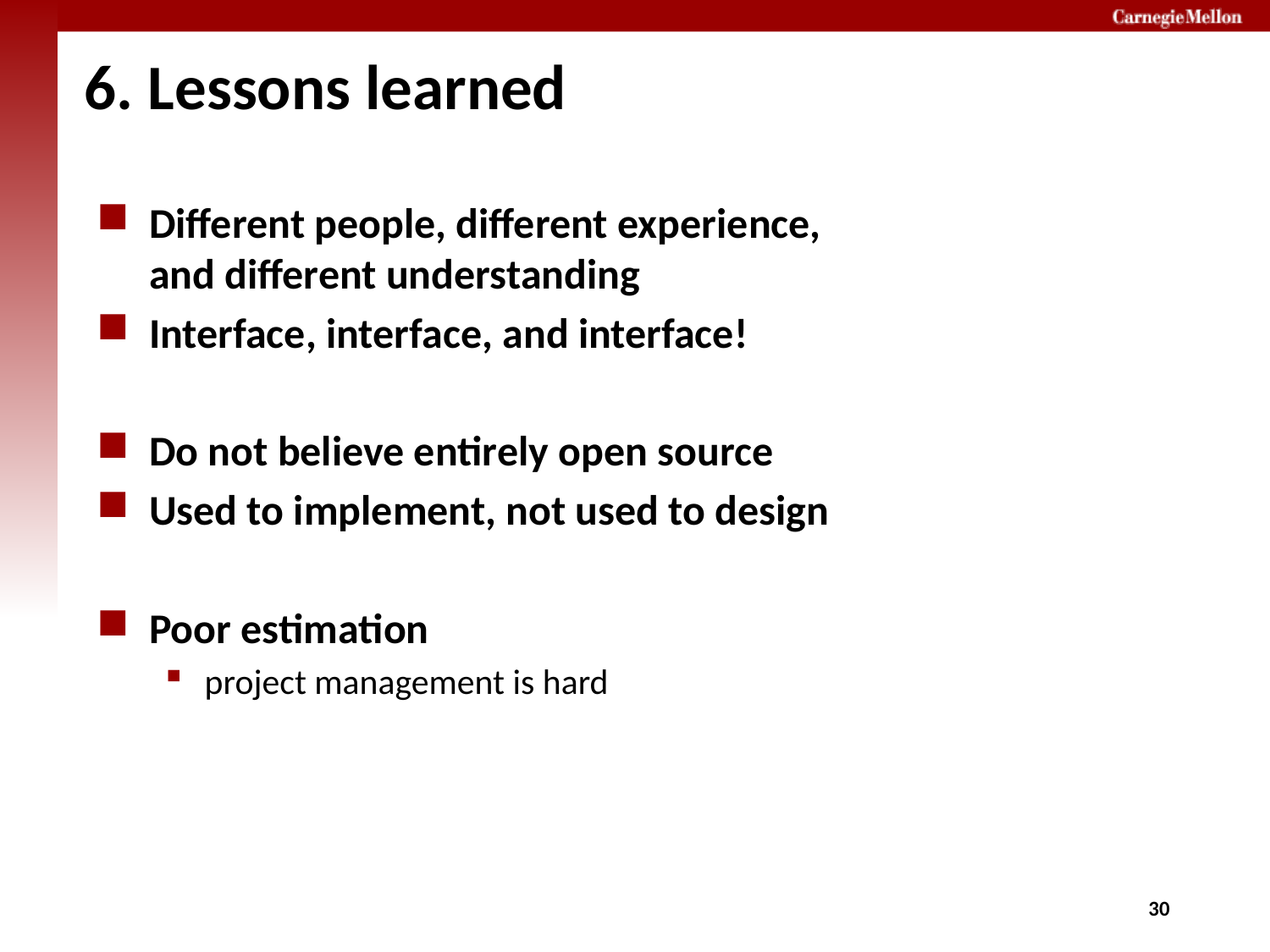

# 6. Lessons learned
Different people, different experience,
and different understanding
Interface, interface, and interface!

Do not believe entirely open source
Used to implement, not used to design

Poor estimation
project management is hard
30